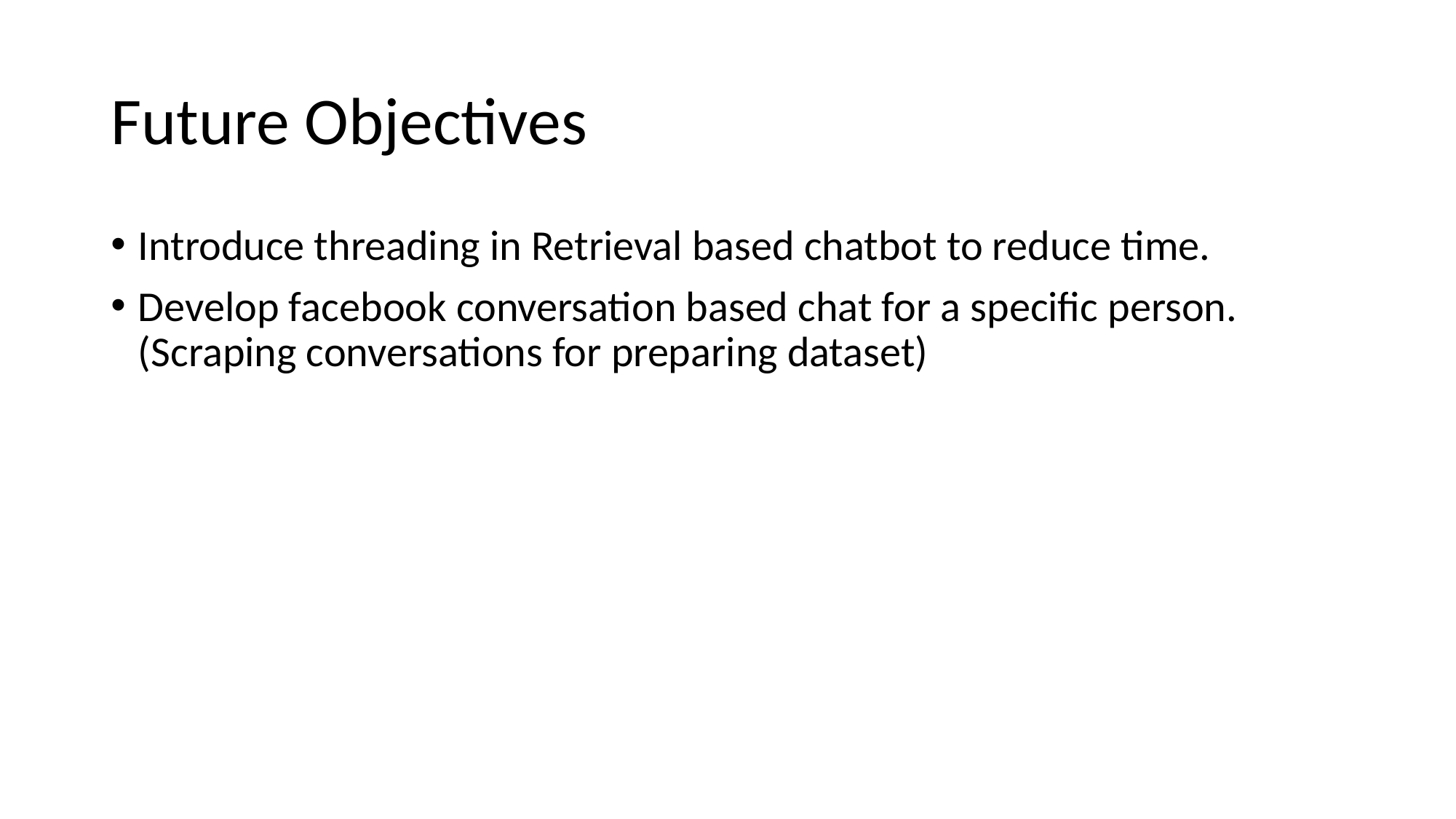

# Future Objectives
Introduce threading in Retrieval based chatbot to reduce time.
Develop facebook conversation based chat for a specific person. (Scraping conversations for preparing dataset)